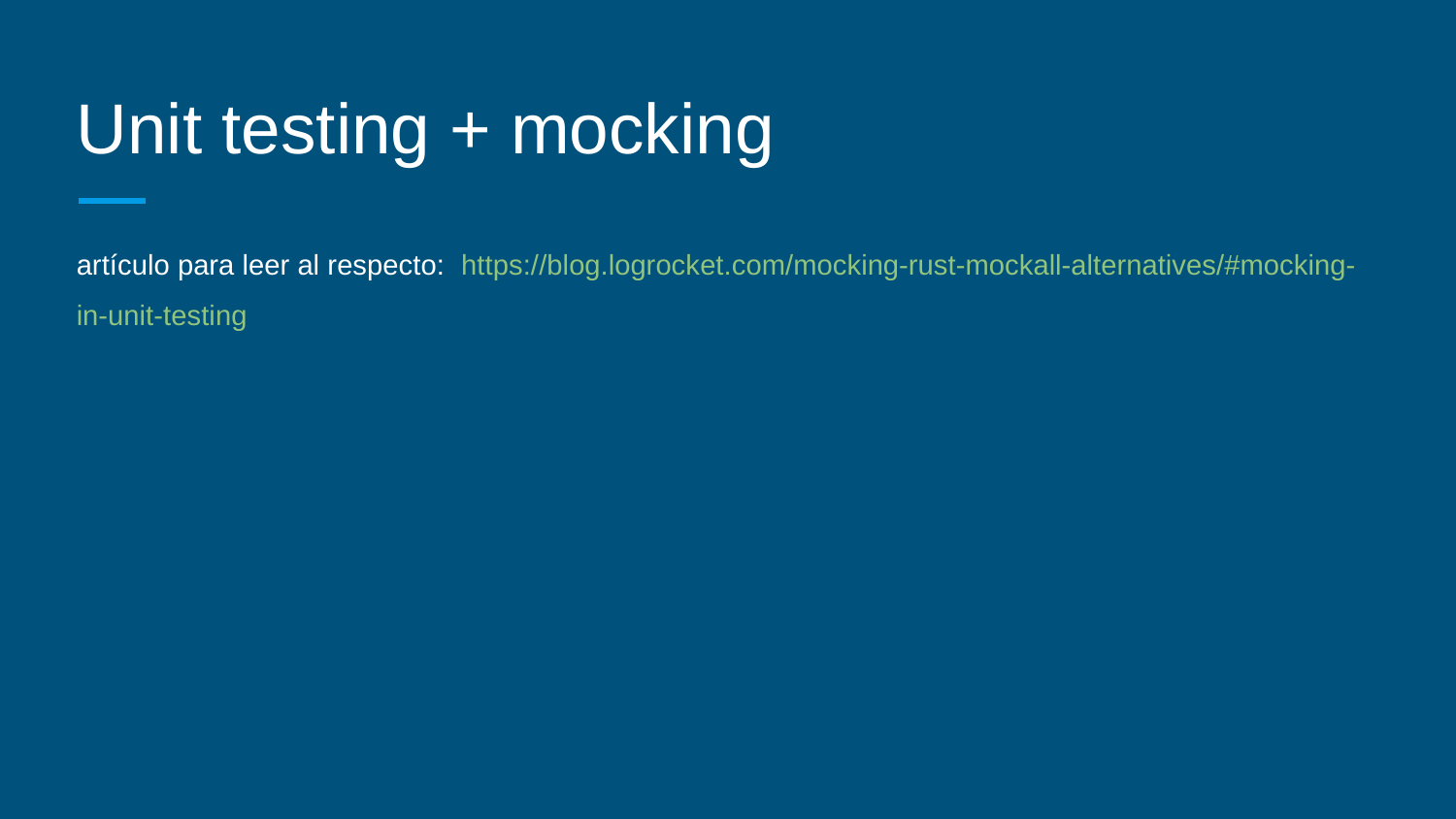

# Unit testing + mocking
artículo para leer al respecto:  https://blog.logrocket.com/mocking-rust-mockall-alternatives/#mocking-in-unit-testing